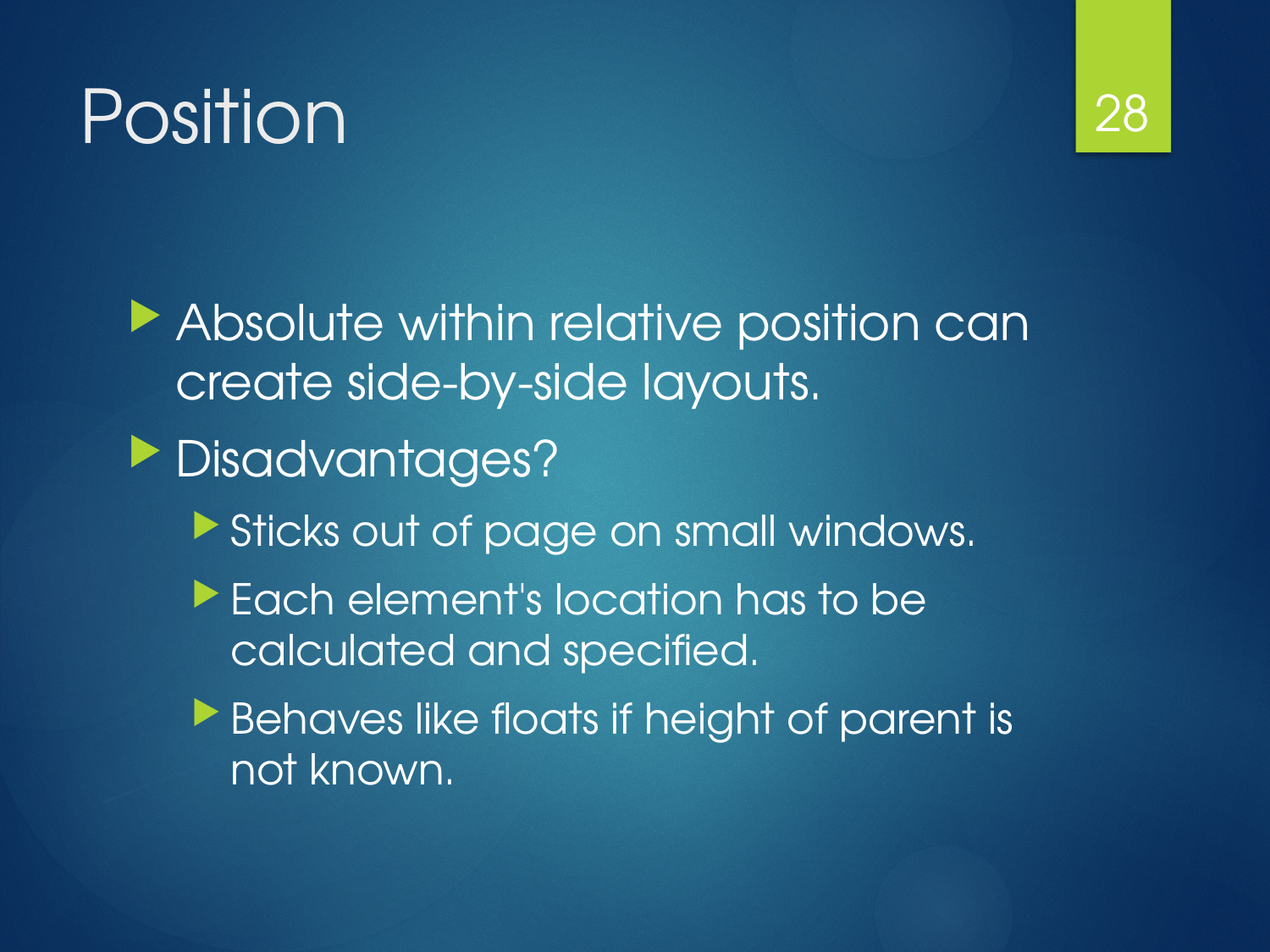

28
# Position
Absolute within relative position can create side-by-side layouts.
Disadvantages?
Sticks out of page on small windows.
Each element's location has to be calculated and specified.
Behaves like floats if height of parent is not known.